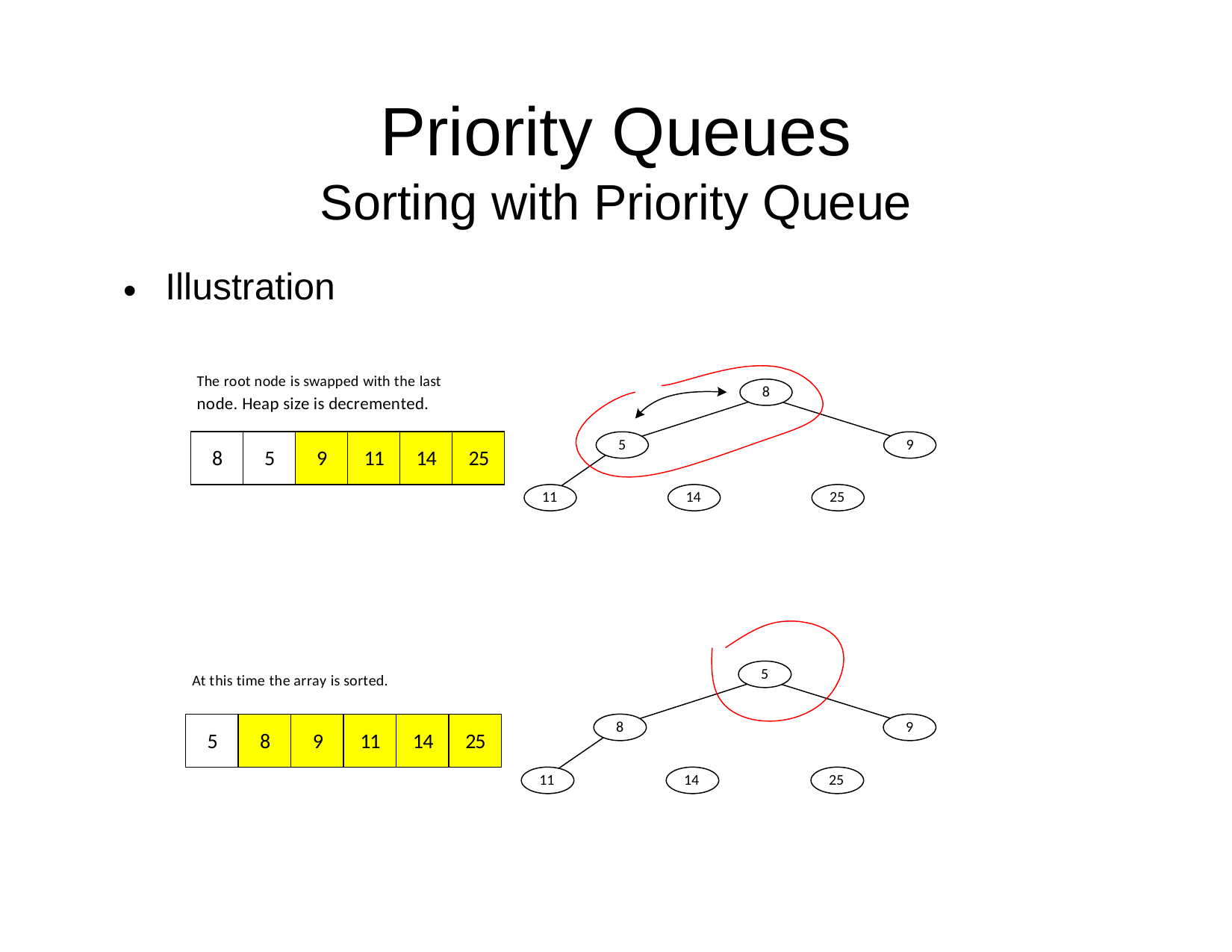

Priority
Queues
Sorting
Illustration
with
Priority
Queue
•

The root node is swapped with the last
node. Heap size is decremented.

8

8

5

9

11

14

25

5
9

11
14
25

5
At this time the array is sorted.

5

8

9

11

14

25
8
9

11
14
25